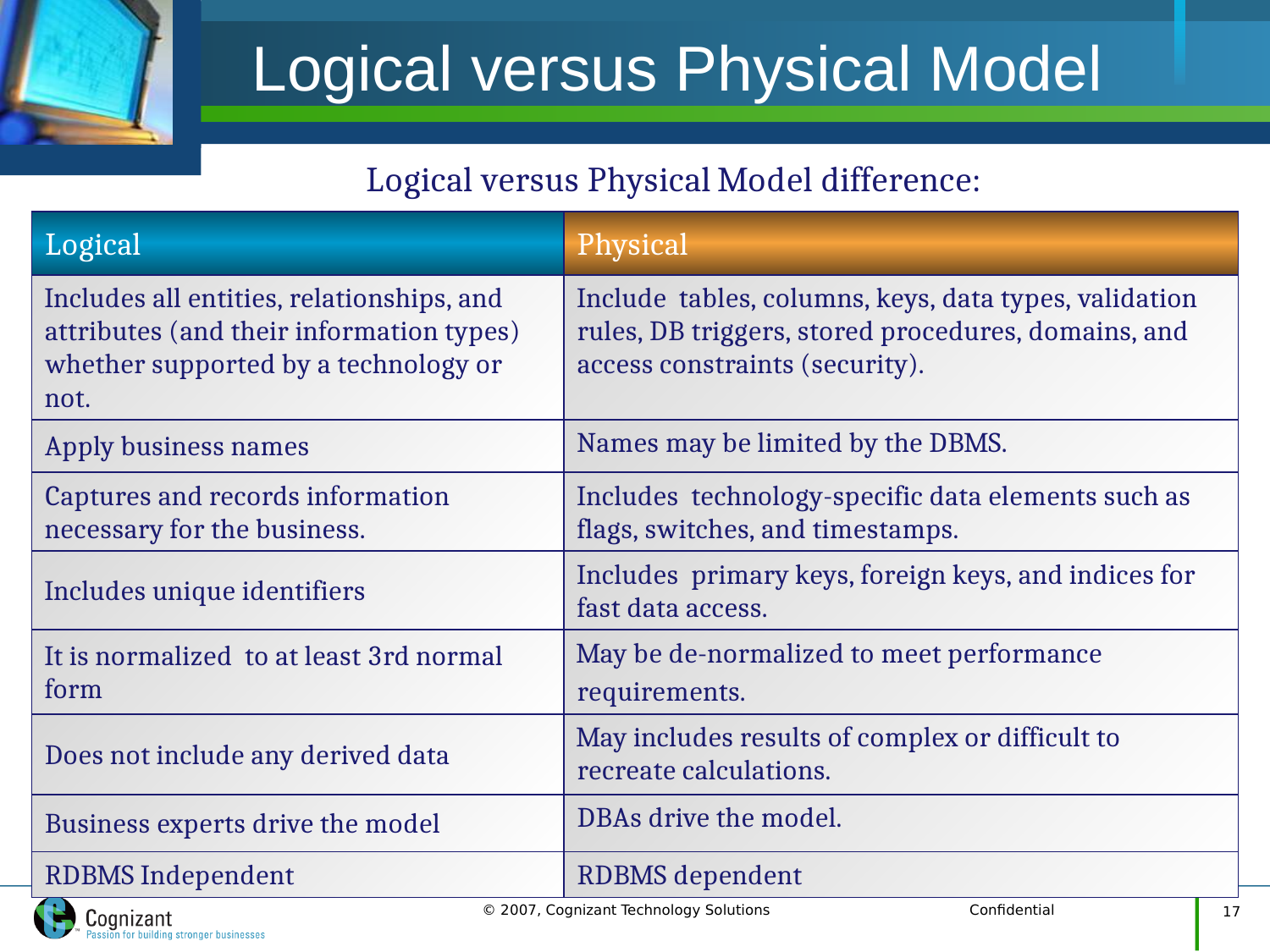

# Logical versus Physical Model
Logical versus Physical Model difference:
| Logical | Physical |
| --- | --- |
| Includes all entities, relationships, and attributes (and their information types) whether supported by a technology or not. | Include tables, columns, keys, data types, validation rules, DB triggers, stored procedures, domains, and access constraints (security). |
| Apply business names | Names may be limited by the DBMS. |
| Captures and records information necessary for the business. | Includes technology-specific data elements such as flags, switches, and timestamps. |
| Includes unique identifiers | Includes primary keys, foreign keys, and indices for fast data access. |
| It is normalized to at least 3rd normal form | May be de-normalized to meet performance requirements. |
| Does not include any derived data | May includes results of complex or difficult to recreate calculations. |
| Business experts drive the model | DBAs drive the model. |
| RDBMS Independent | RDBMS dependent |
17